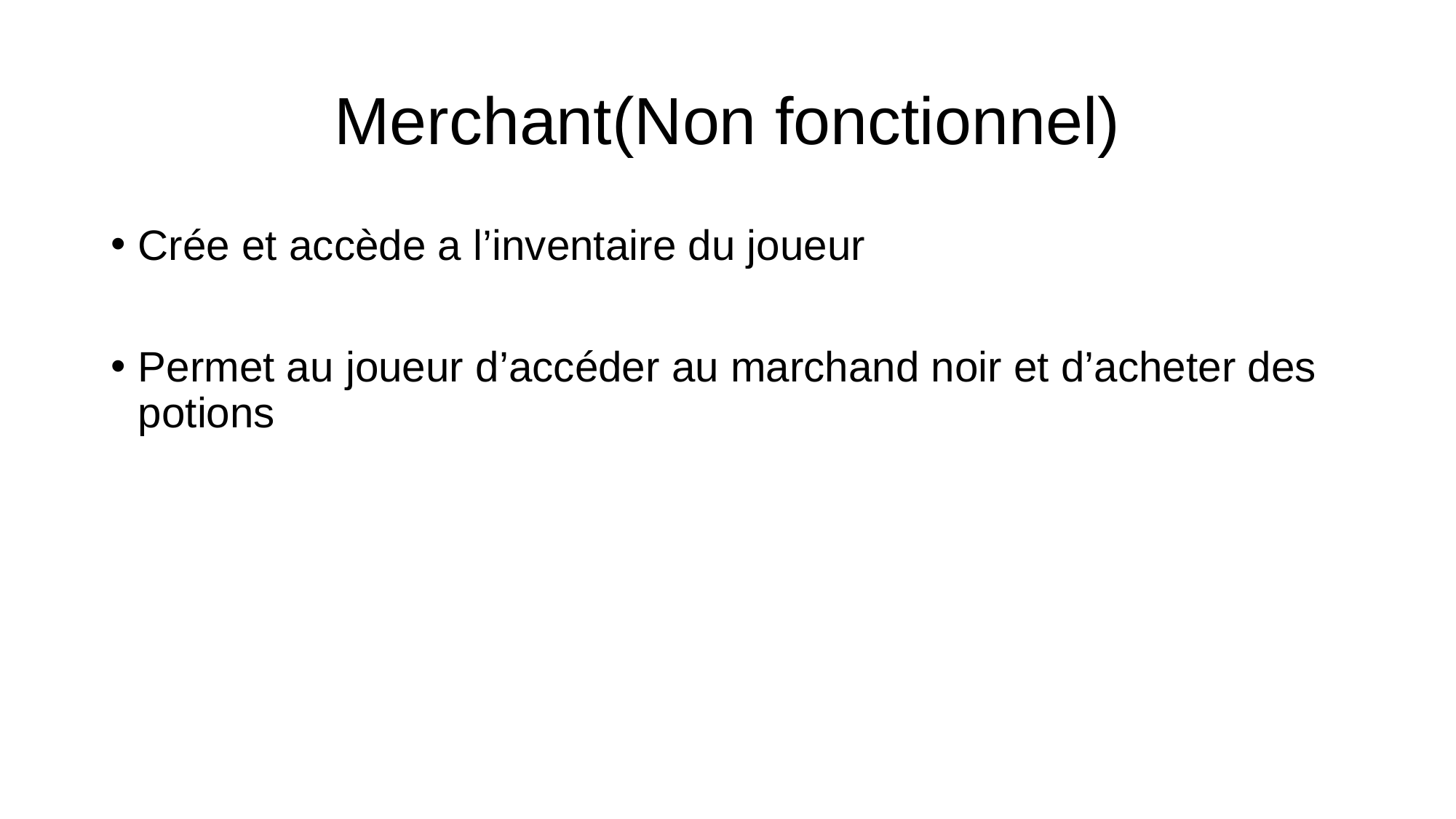

# Merchant(Non fonctionnel)
Crée et accède a l’inventaire du joueur

Permet au joueur d’accéder au marchand noir et d’acheter des potions